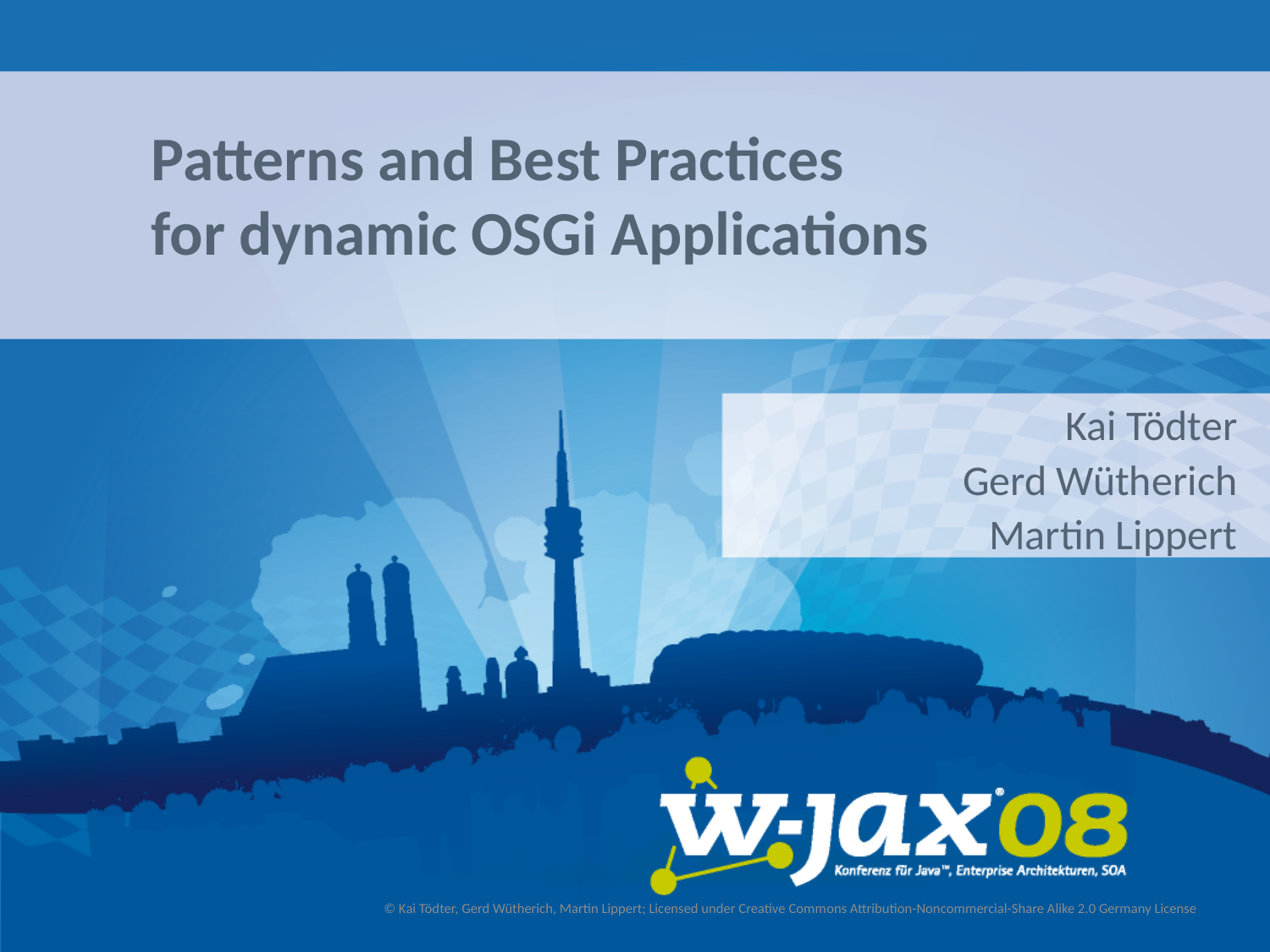

# Patterns and Best Practices for dynamic OSGi Applications
Kai Tödter
Gerd Wütherich
Martin Lippert